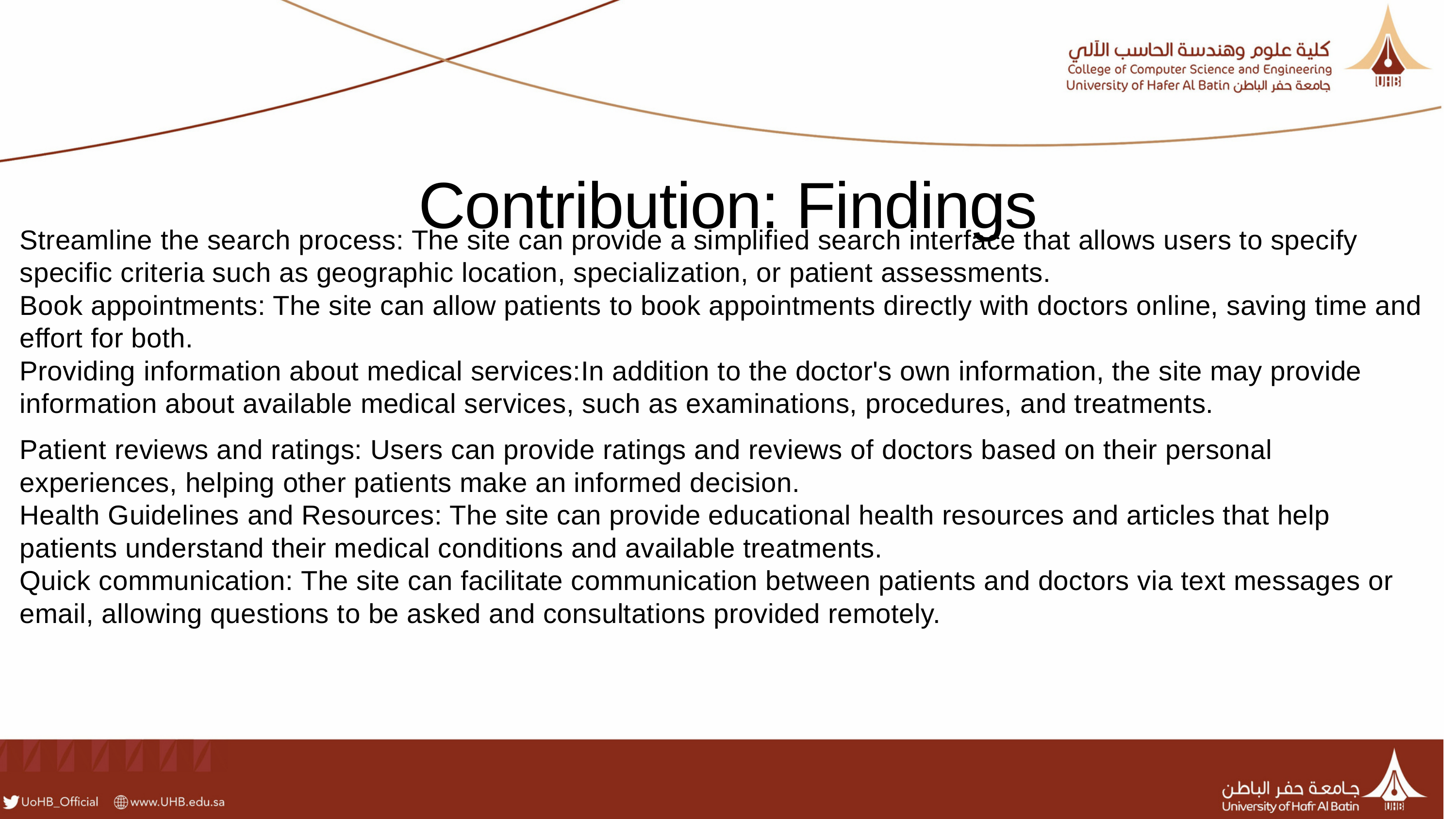

Contribution: Findings
Streamline the search process: The site can provide a simplified search interface that allows users to specify specific criteria such as geographic location, specialization, or patient assessments.
Book appointments: The site can allow patients to book appointments directly with doctors online, saving time and effort for both.
Providing information about medical services:In addition to the doctor's own information, the site may provide information about available medical services, such as examinations, procedures, and treatments.

Patient reviews and ratings: Users can provide ratings and reviews of doctors based on their personal experiences, helping other patients make an informed decision.
Health Guidelines and Resources: The site can provide educational health resources and articles that help patients understand their medical conditions and available treatments.
Quick communication: The site can facilitate communication between patients and doctors via text messages or email, allowing questions to be asked and consultations provided remotely.